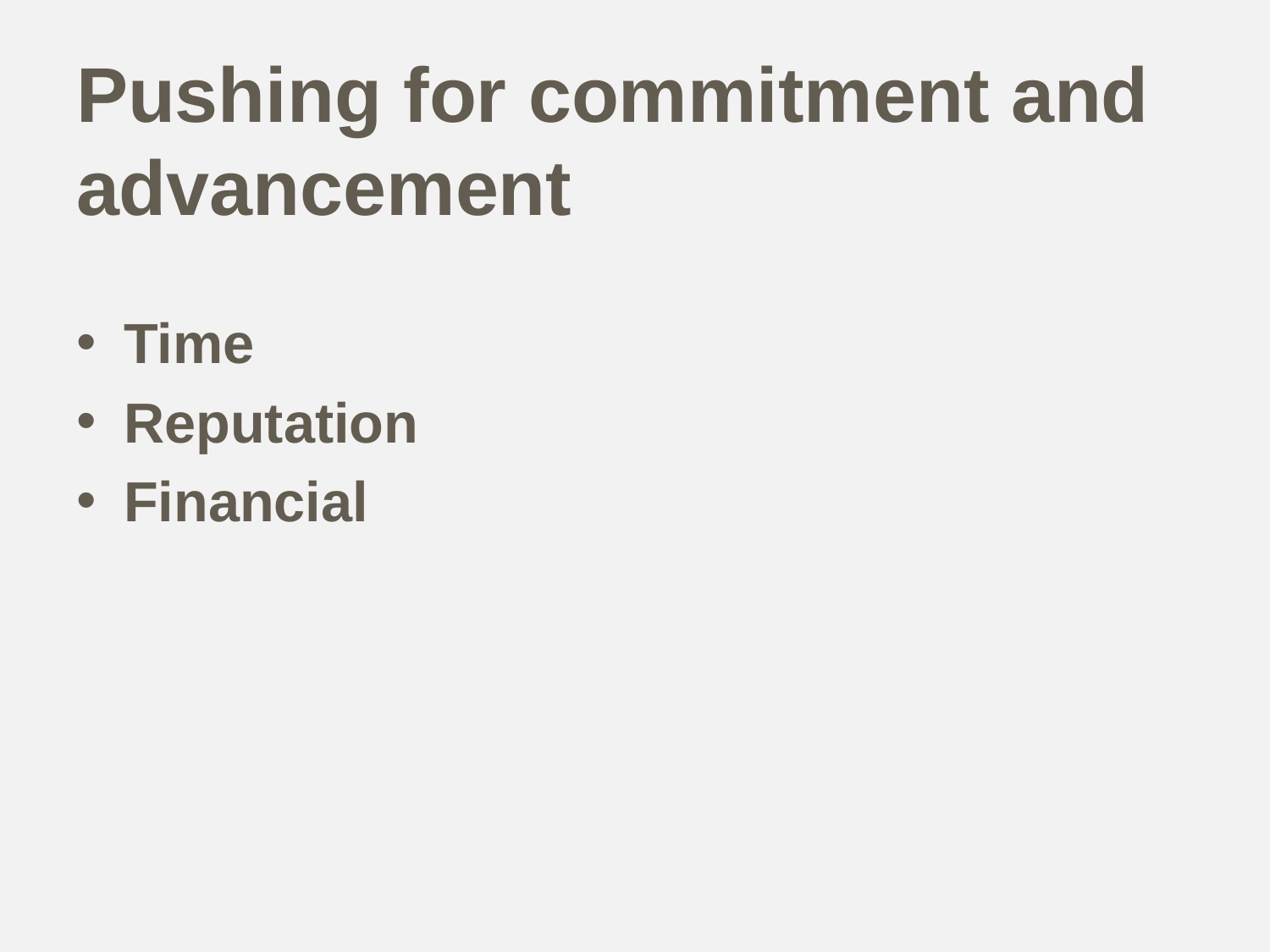

# Pushing for commitment and advancement

Time
Reputation
Financial